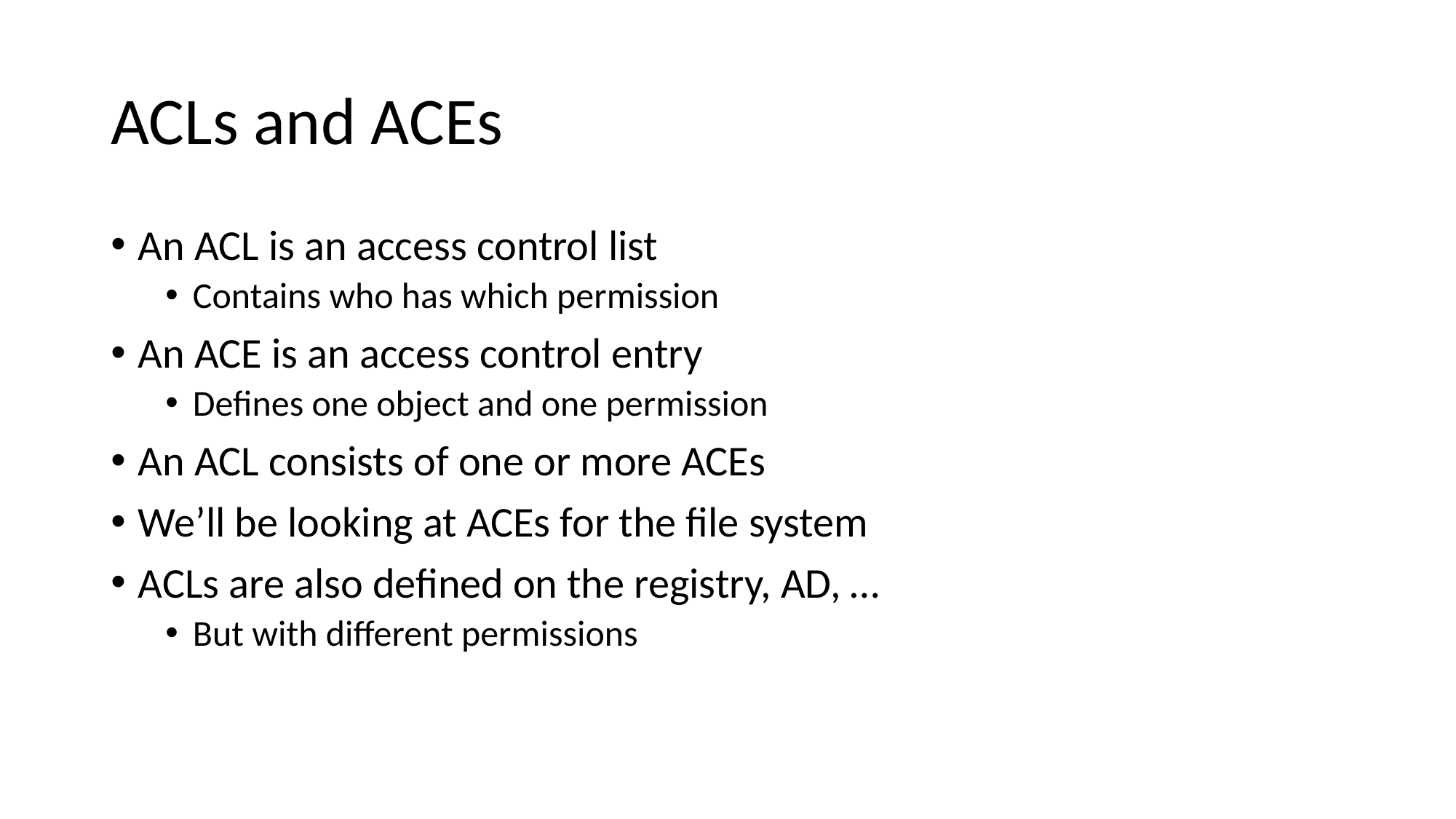

# ACLs and ACEs
An ACL is an access control list
Contains who has which permission
An ACE is an access control entry
Defines one object and one permission
An ACL consists of one or more ACEs
We’ll be looking at ACEs for the file system
ACLs are also defined on the registry, AD, …
But with different permissions